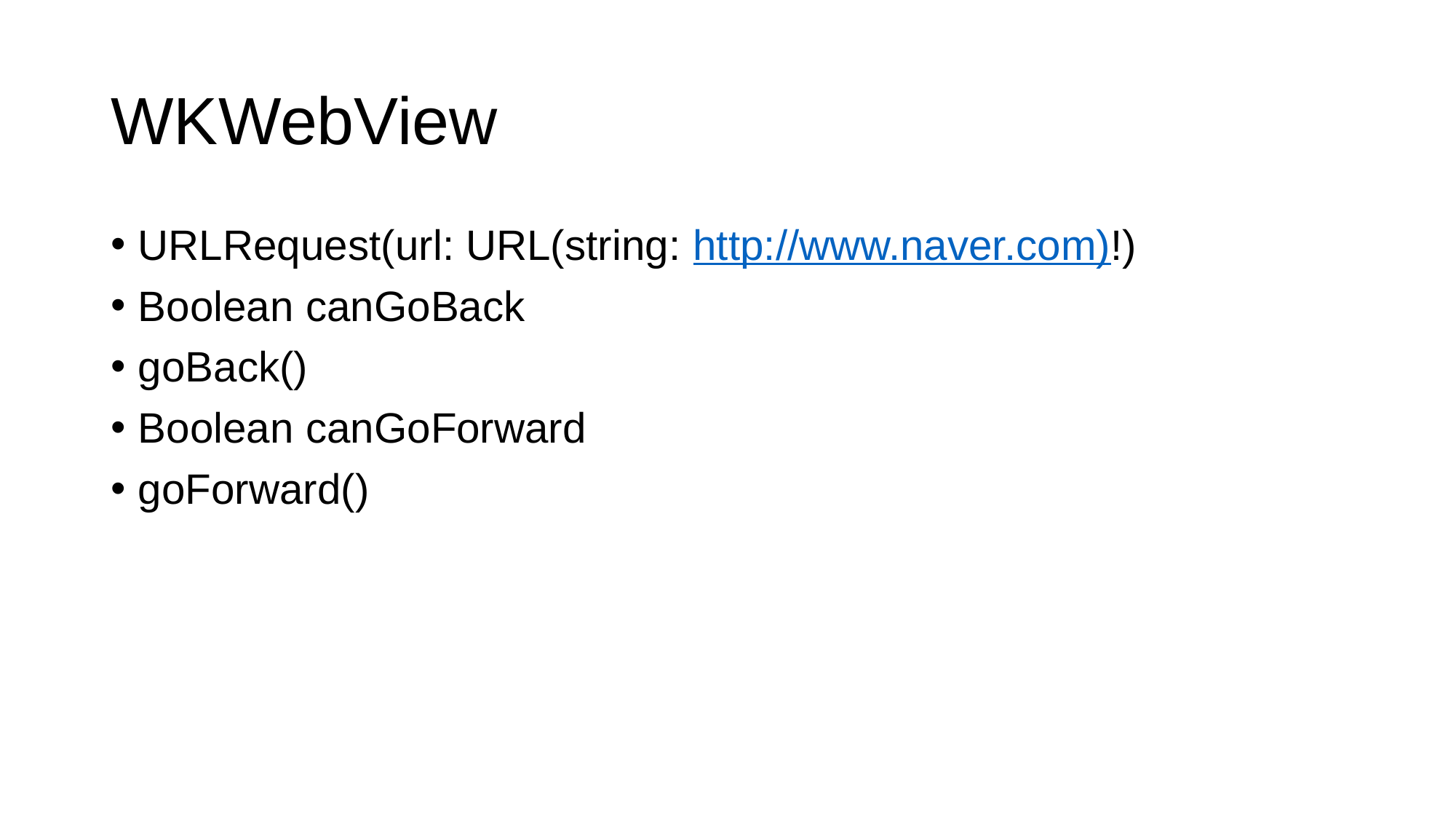

# WKWebView
URLRequest(url: URL(string: http://www.naver.com)!)
Boolean canGoBack
goBack()
Boolean canGoForward
goForward()